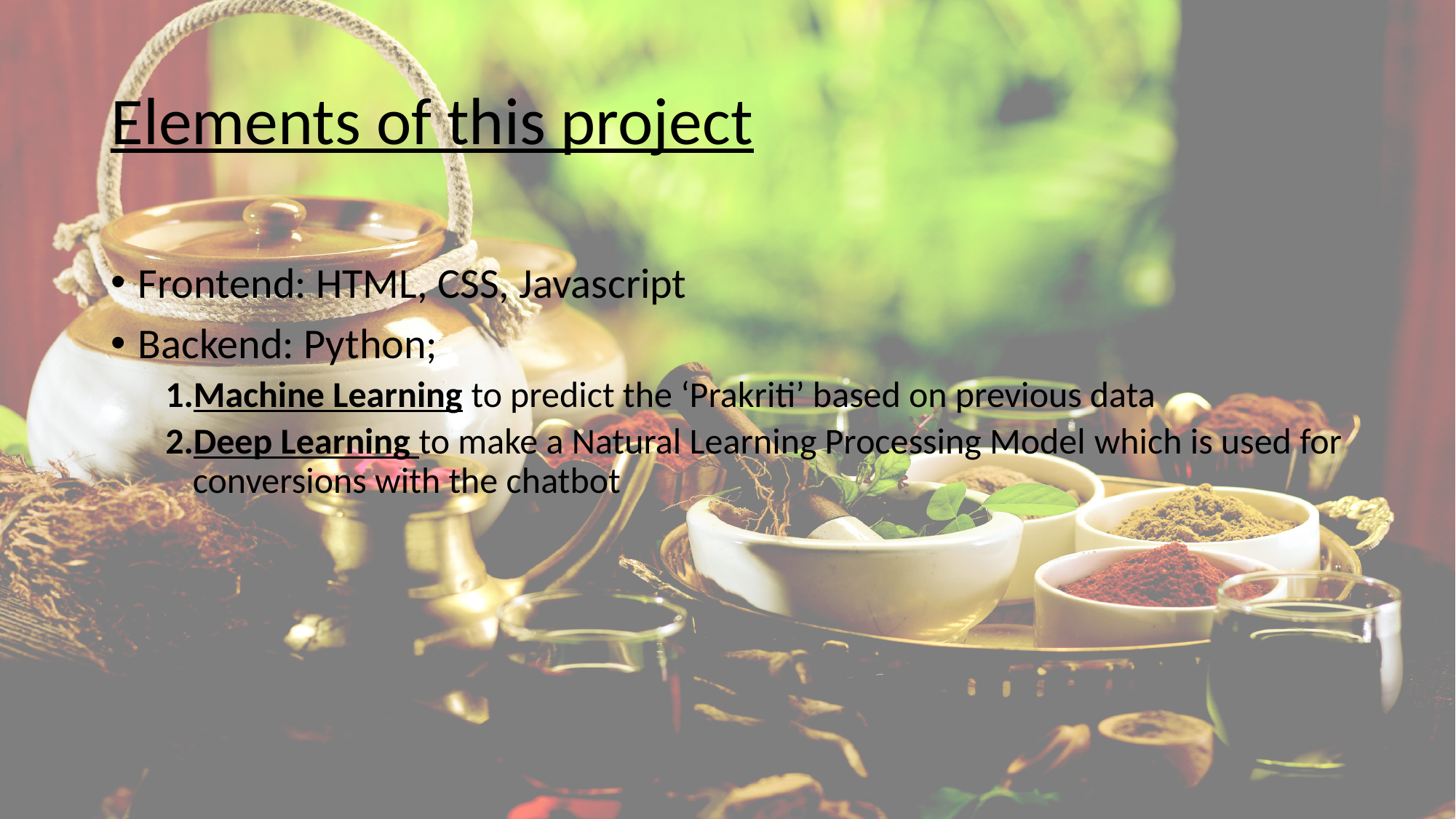

# Elements of this project
Frontend: HTML, CSS, Javascript
Backend: Python;
Machine Learning to predict the ‘Prakriti’ based on previous data
Deep Learning to make a Natural Learning Processing Model which is used for conversions with the chatbot